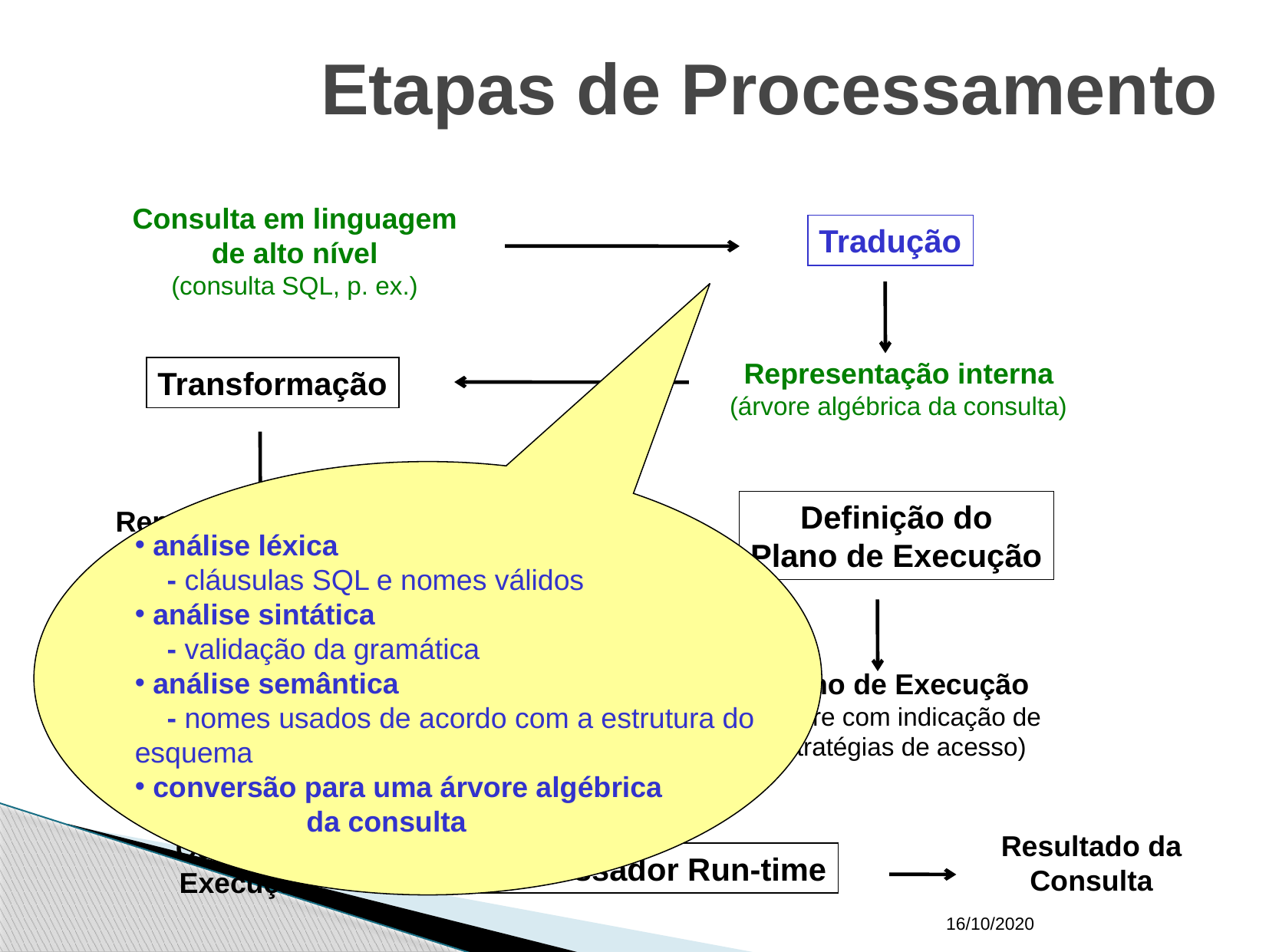

Etapas de Processamento
Consulta em linguagem
de alto nível
(consulta SQL, p. ex.)
Tradução

Representação interna
(árvore algébrica da consulta)
Transformação

Definição do
Plano de Execução
Representação transformada
(árvore otimizada algebricamente)
 análise léxica
    - cláusulas SQL e nomes válidos
 análise sintática
    - validação da gramática
 análise semântica
    - nomes usados de acordo com a estrutura do esquema
 conversão para uma árvore algébrica
	       da consulta

Plano de Execução
(árvore com indicação de
estratégias de acesso)
Gerador de Código

Resultado da
Consulta
Código de
Execução
Processador Run-time

16/10/2020